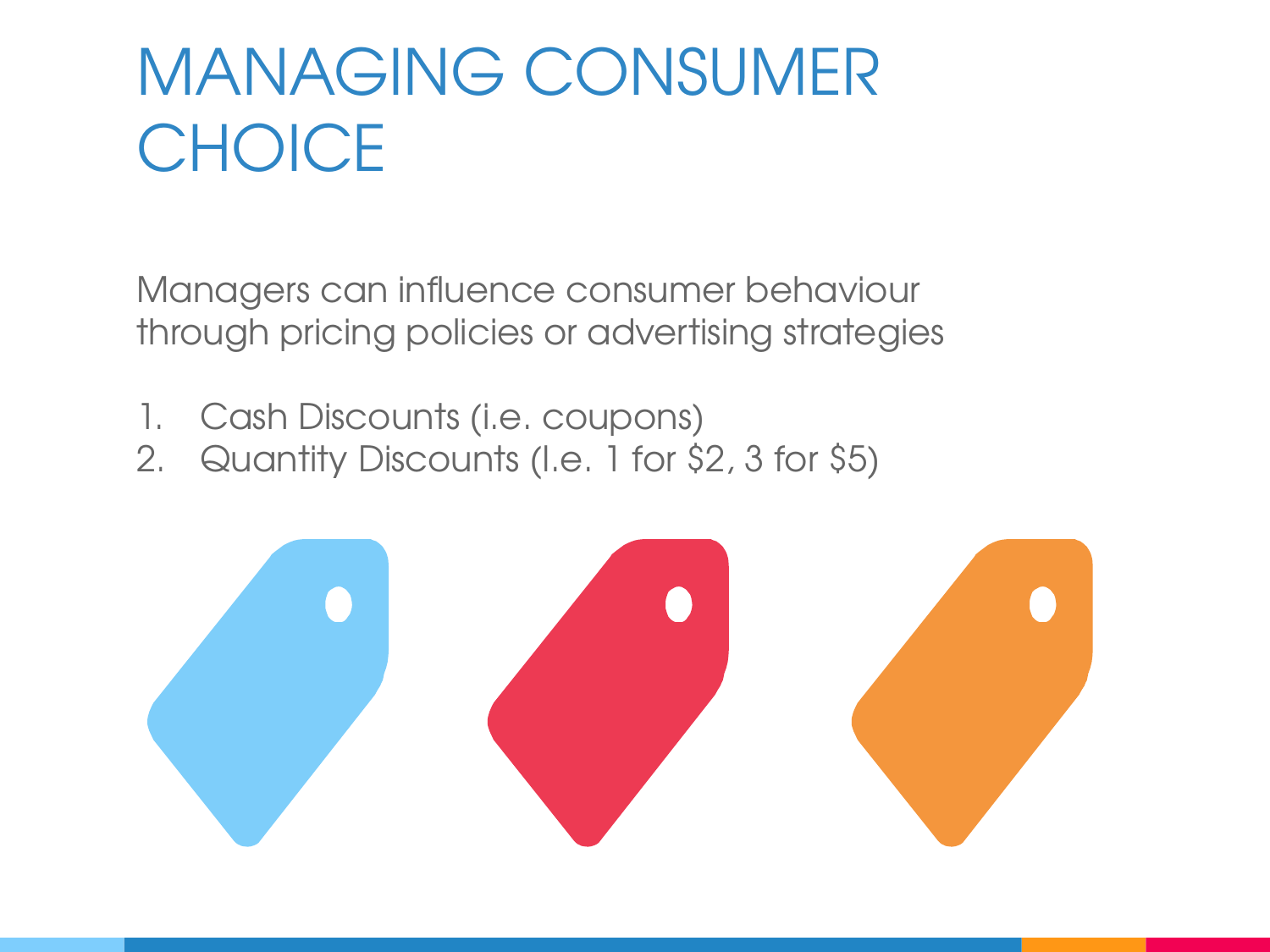

# MANAGING CONSUMER CHOICE
Managers can influence consumer behaviour through pricing policies or advertising strategies

Cash Discounts (i.e. coupons)
Quantity Discounts (I.e. 1 for $2, 3 for $5)